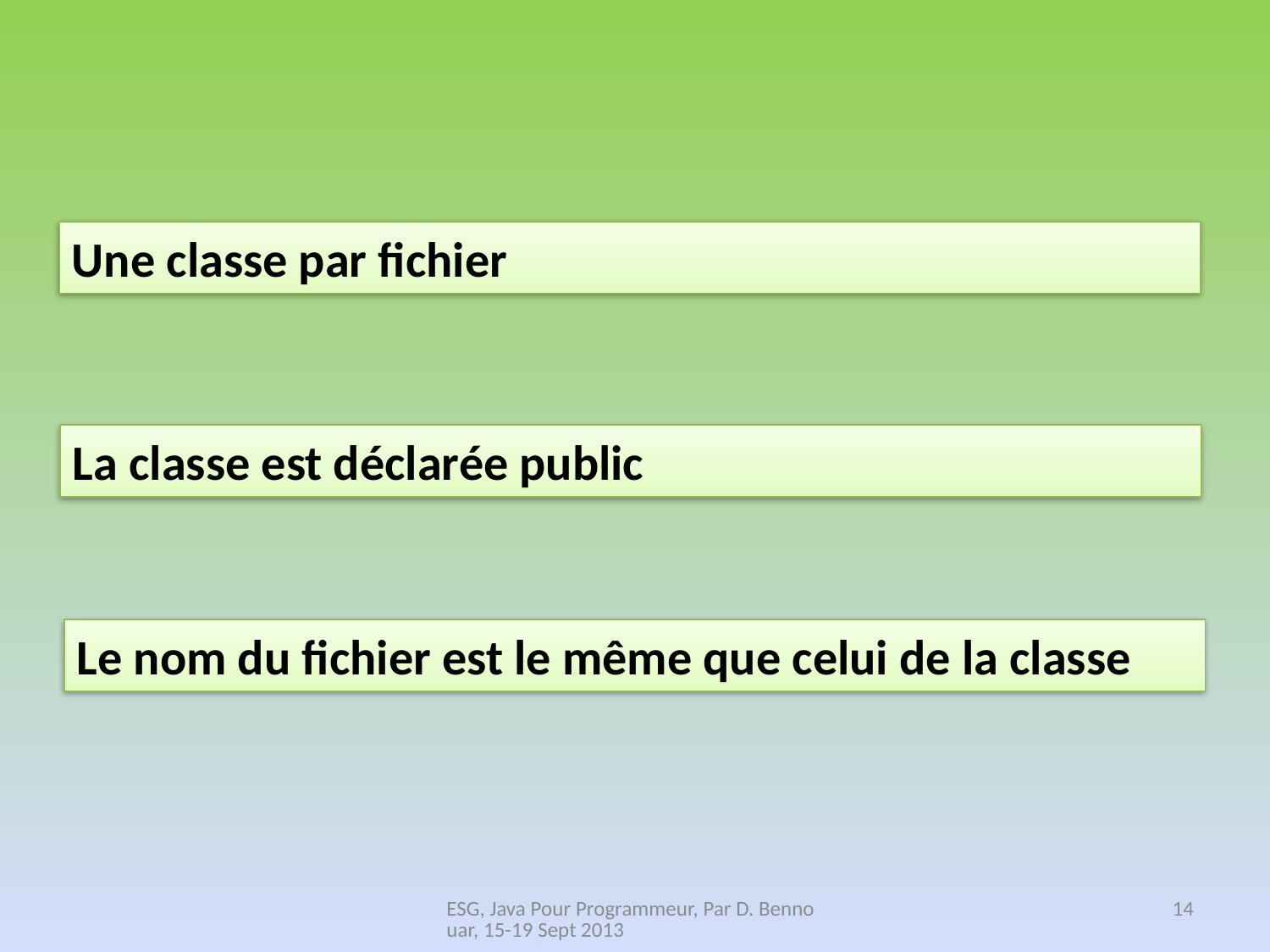

Une classe par fichier
La classe est déclarée public
Le nom du fichier est le même que celui de la classe
ESG, Java Pour Programmeur, Par D. Bennouar, 15-19 Sept 2013
14